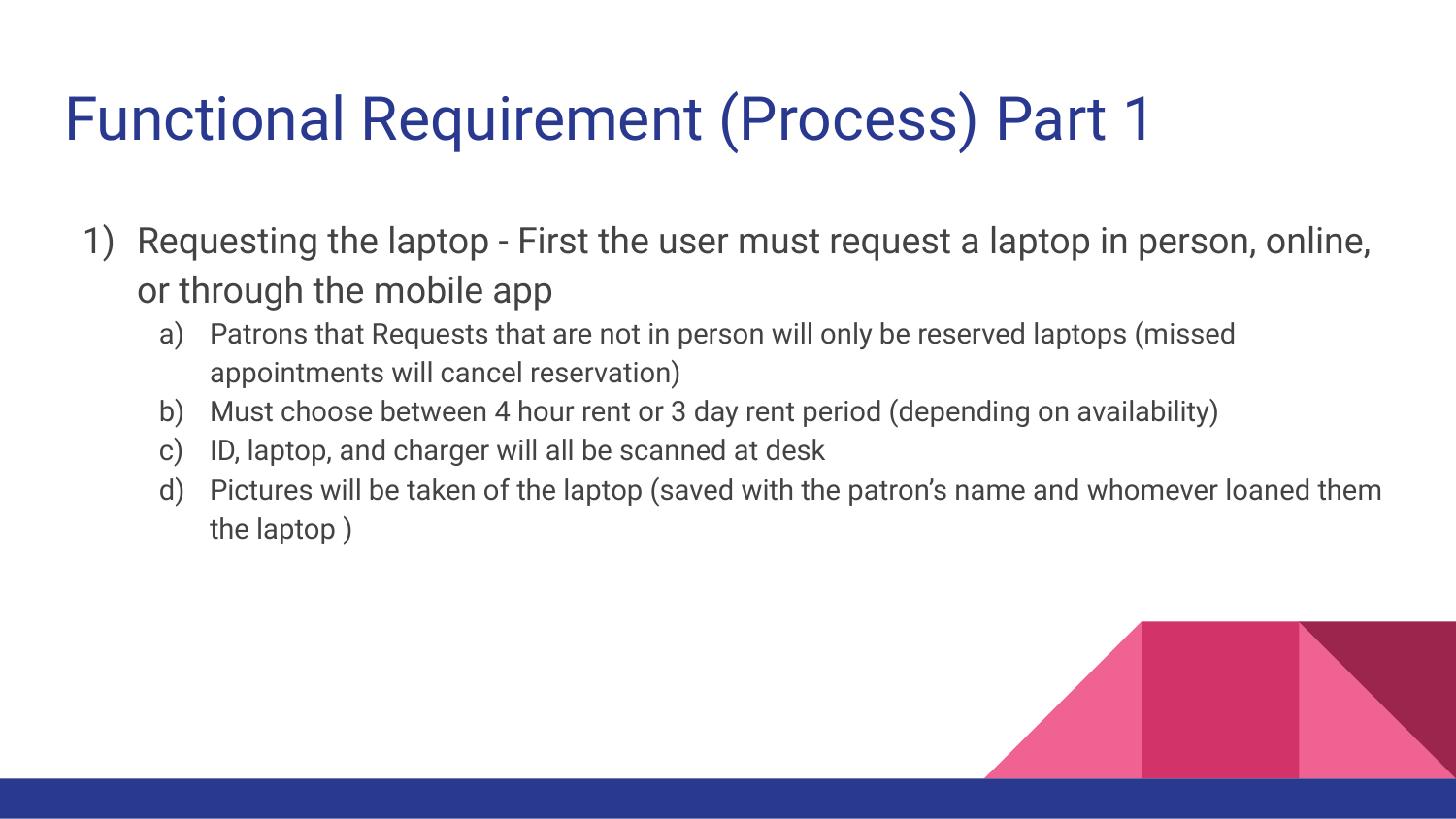

# Functional Requirement (Process) Part 1
Requesting the laptop - First the user must request a laptop in person, online, or through the mobile app
Patrons that Requests that are not in person will only be reserved laptops (missed appointments will cancel reservation)
Must choose between 4 hour rent or 3 day rent period (depending on availability)
ID, laptop, and charger will all be scanned at desk
Pictures will be taken of the laptop (saved with the patron’s name and whomever loaned them the laptop )